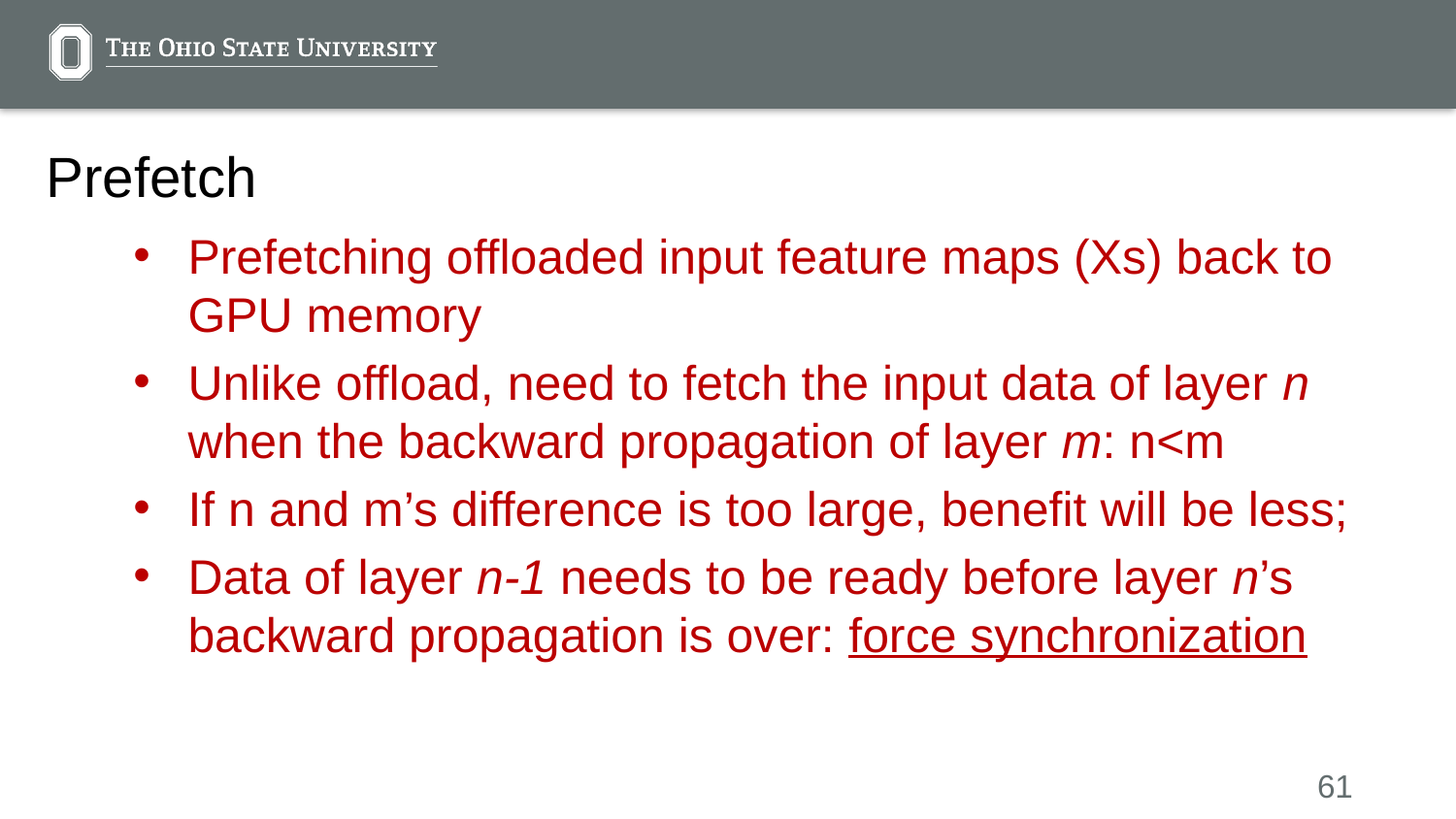

# Prefetch
Prefetching offloaded input feature maps (Xs) back to GPU memory
Unlike offload, need to fetch the input data of layer n when the backward propagation of layer m: n<m
If n and m’s difference is too large, benefit will be less;
Data of layer n-1 needs to be ready before layer n’s backward propagation is over: force synchronization